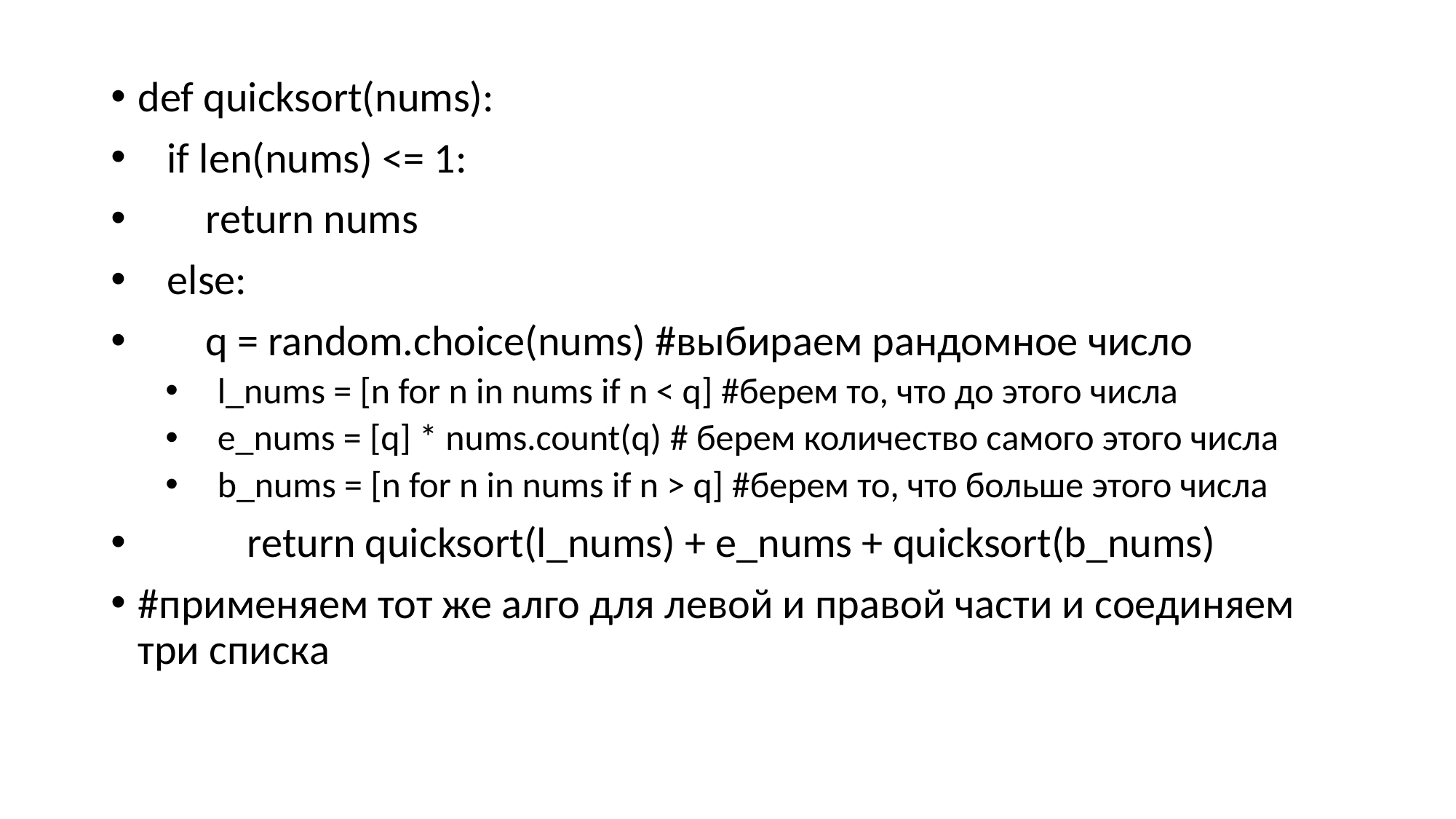

def quicksort(nums):
   if len(nums) <= 1:
       return nums
   else:
       q = random.choice(nums) #выбираем рандомное число
   l_nums = [n for n in nums if n < q] #берем то, что до этого числа
   e_nums = [q] * nums.count(q) # берем количество самого этого числа
   b_nums = [n for n in nums if n > q] #берем то, что больше этого числа
   	return quicksort(l_nums) + e_nums + quicksort(b_nums)
#применяем тот же алго для левой и правой части и соединяем три списка